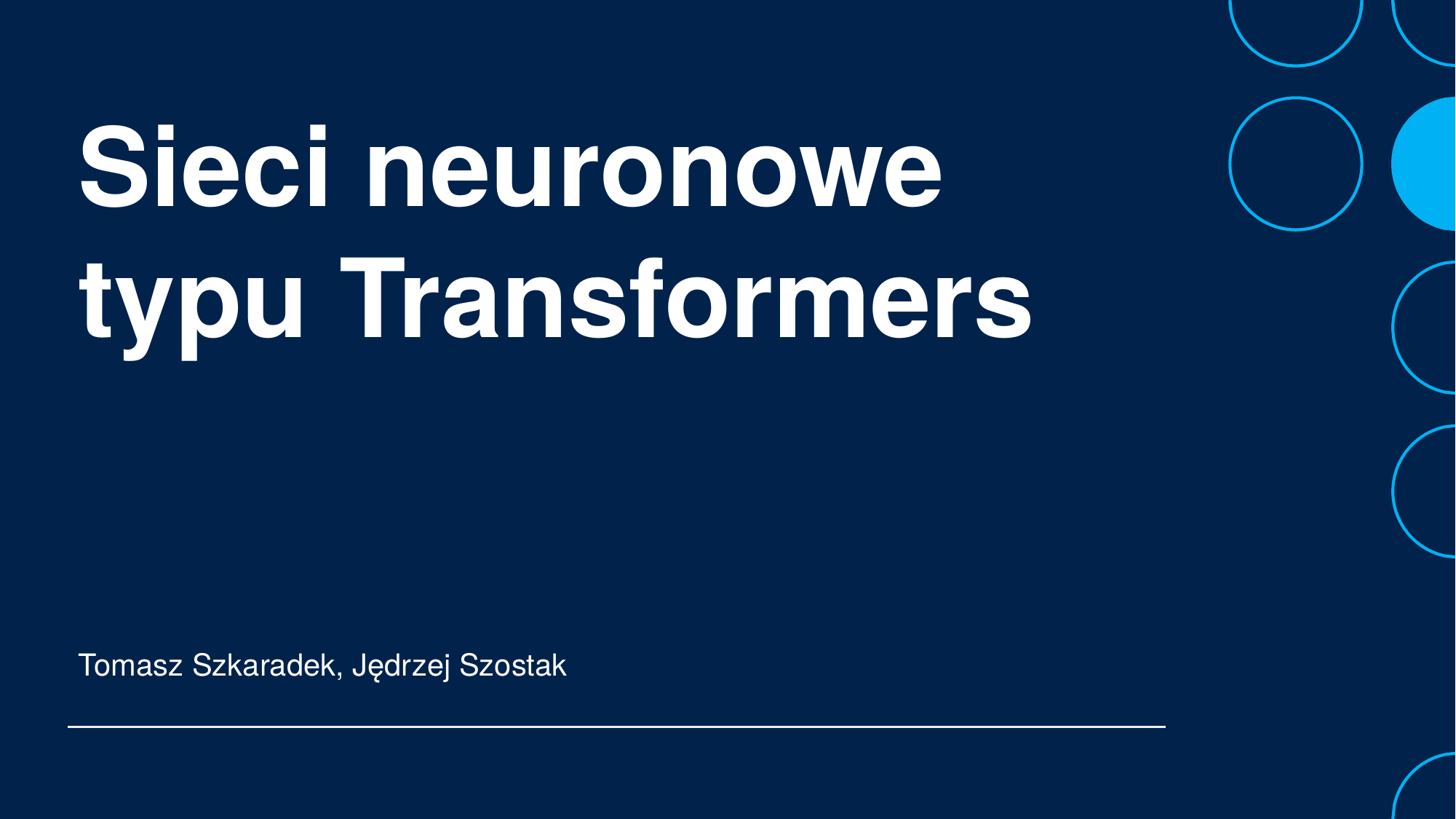

# Sieci neuronowe typu Transformers
Tomasz Szkaradek, Jędrzej Szostak